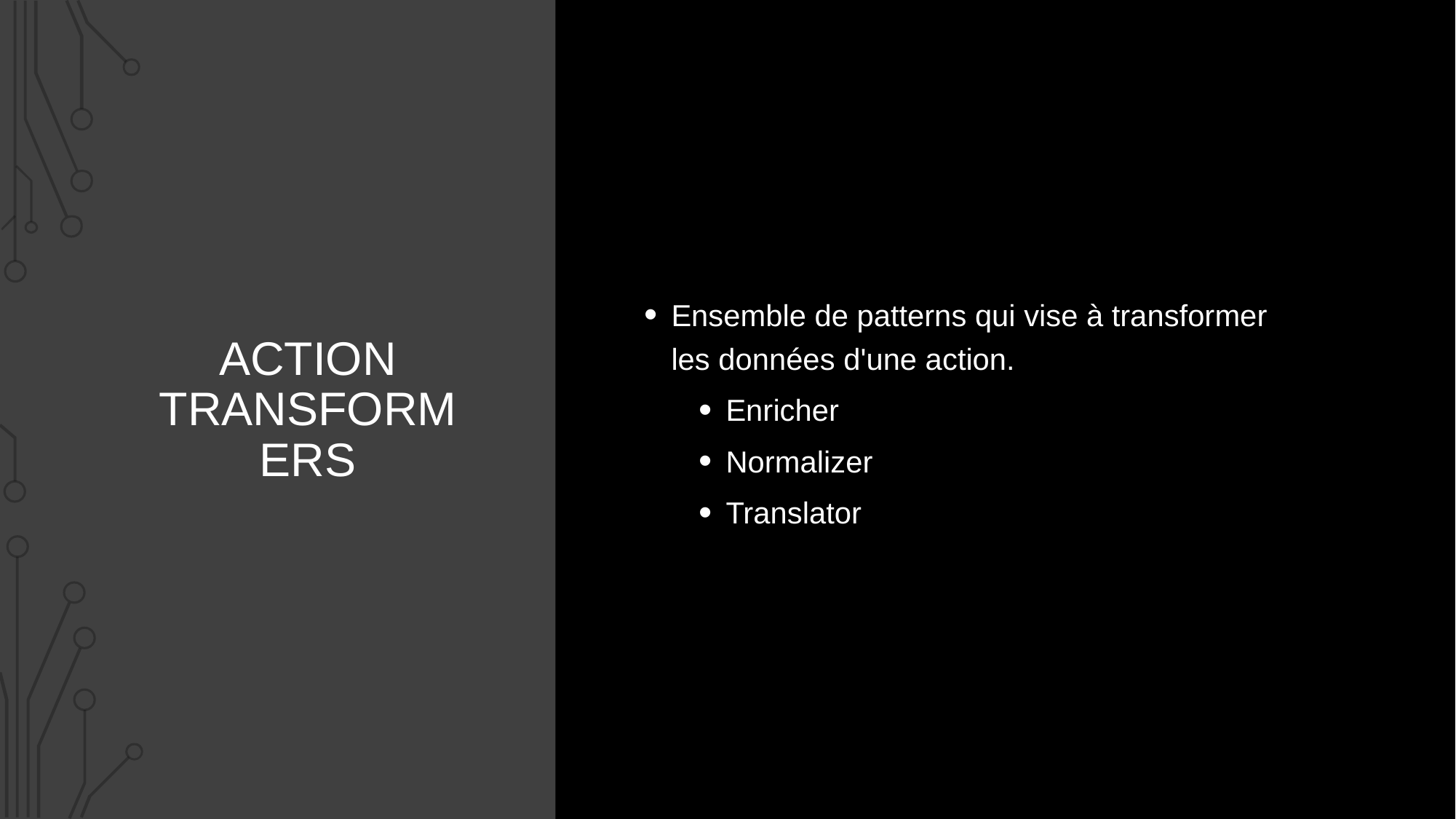

Ensemble de patterns qui vise à transformer les données d'une action.
Enricher
Normalizer
Translator
# Action transformers